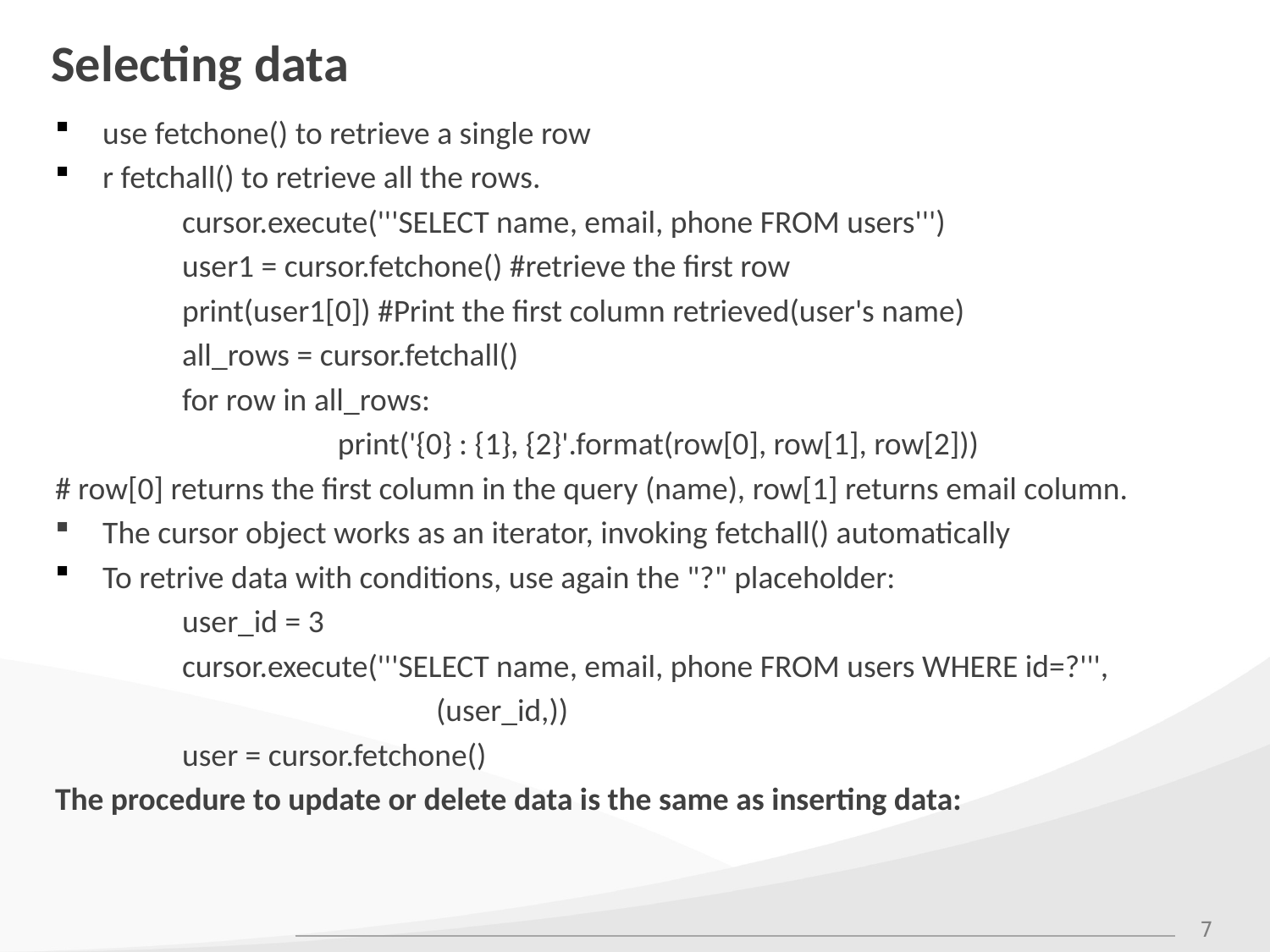

# Selecting data
use fetchone() to retrieve a single row
r fetchall() to retrieve all the rows.
	cursor.execute('''SELECT name, email, phone FROM users''')
	user1 = cursor.fetchone() #retrieve the first row
	print(user1[0]) #Print the first column retrieved(user's name)
	all_rows = cursor.fetchall()
	for row in all_rows:
		    print('{0} : {1}, {2}'.format(row[0], row[1], row[2]))
# row[0] returns the first column in the query (name), row[1] returns email column.
The cursor object works as an iterator, invoking fetchall() automatically
To retrive data with conditions, use again the "?" placeholder:
	user_id = 3
	cursor.execute('''SELECT name, email, phone FROM users WHERE id=?''',
			(user_id,))
	user = cursor.fetchone()
The procedure to update or delete data is the same as inserting data: